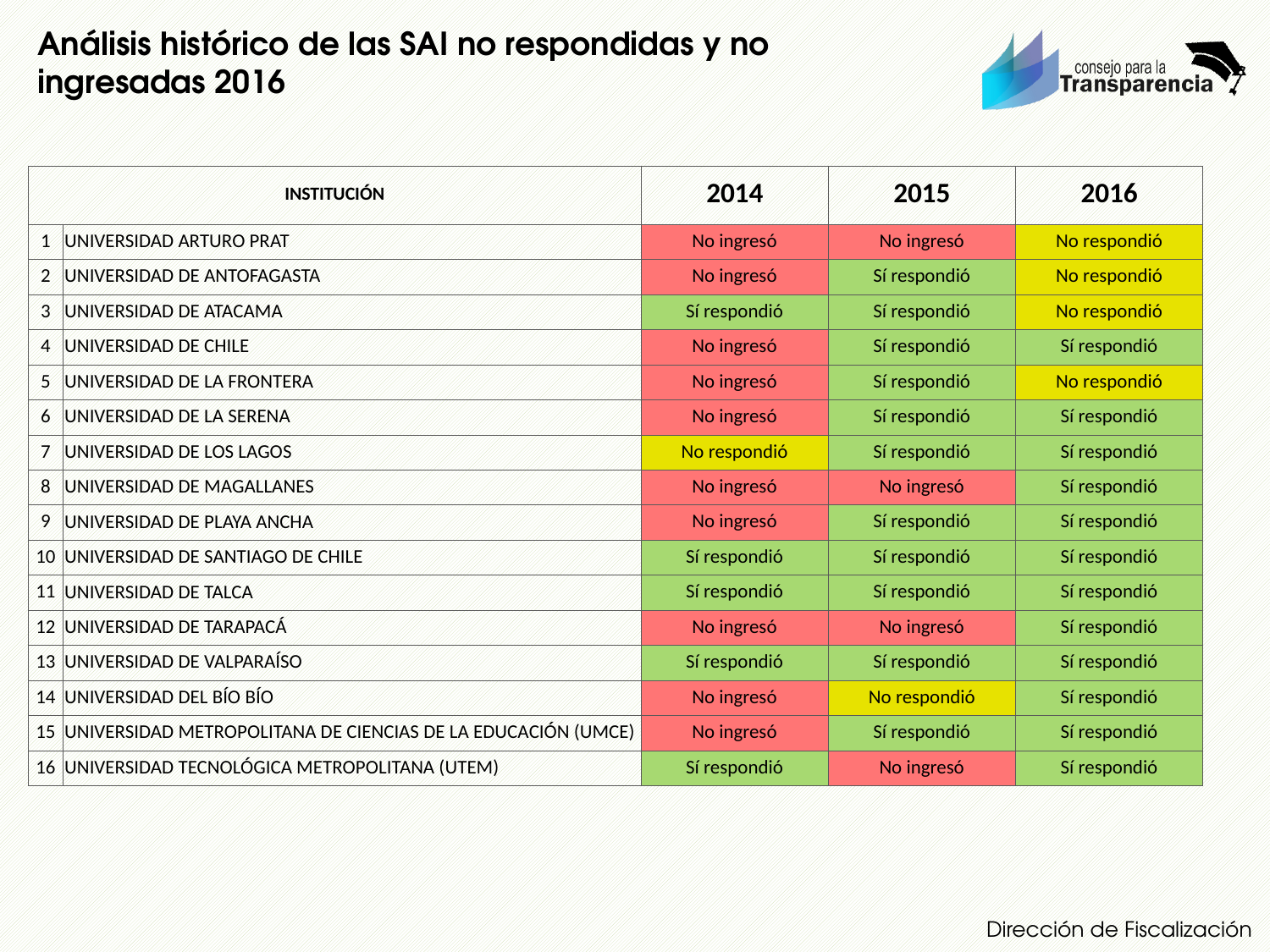

Análisis histórico de las SAI no respondidas y no ingresadas 2016
| INSTITUCIÓN |  | 2014 | 2015 | 2016 |
| --- | --- | --- | --- | --- |
| 1 | UNIVERSIDAD ARTURO PRAT | No ingresó | No ingresó | No respondió |
| 2 | UNIVERSIDAD DE ANTOFAGASTA | No ingresó | Sí respondió | No respondió |
| 3 | UNIVERSIDAD DE ATACAMA | Sí respondió | Sí respondió | No respondió |
| 4 | UNIVERSIDAD DE CHILE | No ingresó | Sí respondió | Sí respondió |
| 5 | UNIVERSIDAD DE LA FRONTERA | No ingresó | Sí respondió | No respondió |
| 6 | UNIVERSIDAD DE LA SERENA | No ingresó | Sí respondió | Sí respondió |
| 7 | UNIVERSIDAD DE LOS LAGOS | No respondió | Sí respondió | Sí respondió |
| 8 | UNIVERSIDAD DE MAGALLANES | No ingresó | No ingresó | Sí respondió |
| 9 | UNIVERSIDAD DE PLAYA ANCHA | No ingresó | Sí respondió | Sí respondió |
| 10 | UNIVERSIDAD DE SANTIAGO DE CHILE | Sí respondió | Sí respondió | Sí respondió |
| 11 | UNIVERSIDAD DE TALCA | Sí respondió | Sí respondió | Sí respondió |
| 12 | UNIVERSIDAD DE TARAPACÁ | No ingresó | No ingresó | Sí respondió |
| 13 | UNIVERSIDAD DE VALPARAÍSO | Sí respondió | Sí respondió | Sí respondió |
| 14 | UNIVERSIDAD DEL BÍO BÍO | No ingresó | No respondió | Sí respondió |
| 15 | UNIVERSIDAD METROPOLITANA DE CIENCIAS DE LA EDUCACIÓN (UMCE) | No ingresó | Sí respondió | Sí respondió |
| 16 | UNIVERSIDAD TECNOLÓGICA METROPOLITANA (UTEM) | Sí respondió | No ingresó | Sí respondió |
Dirección de Fiscalización